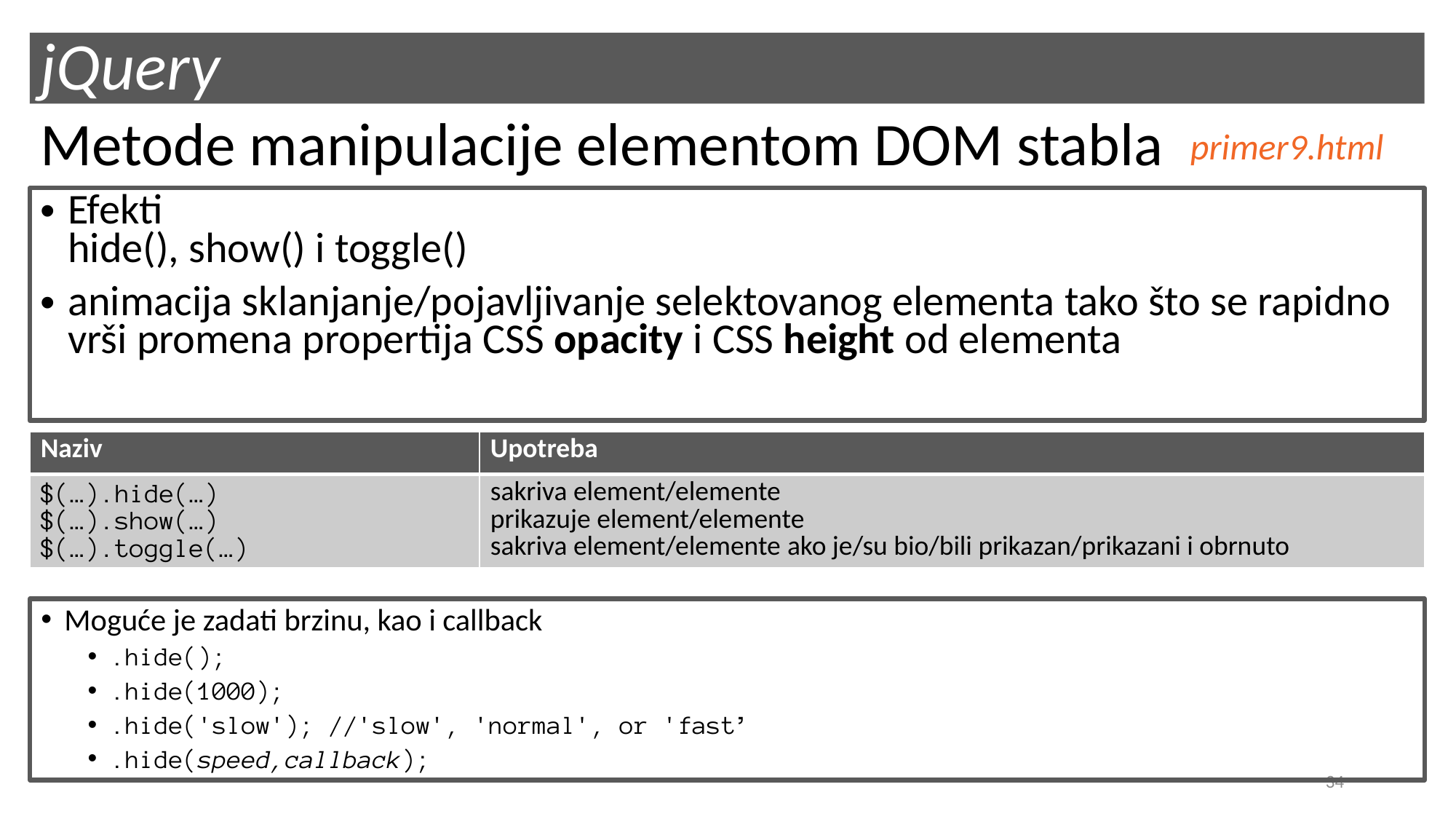

# jQuery
Metode manipulacije elementom DOM stabla
primer9.html
Efekti
hide(), show() i toggle()
animacija sklanjanje/pojavljivanje selektovanog elementa tako što se rapidno vrši promena propertija CSS opacity i CSS height od elementa
| Naziv | Upotreba |
| --- | --- |
| $(…).hide(…) $(…).show(…) $(…).toggle(…) | sakriva element/elemente prikazuje element/elemente sakriva element/elemente ako je/su bio/bili prikazan/prikazani i obrnuto |
Moguće je zadati brzinu, kao i callback
.hide();
.hide(1000);
.hide('slow'); //'slow', 'normal', or 'fast’
.hide(speed,callback);

34